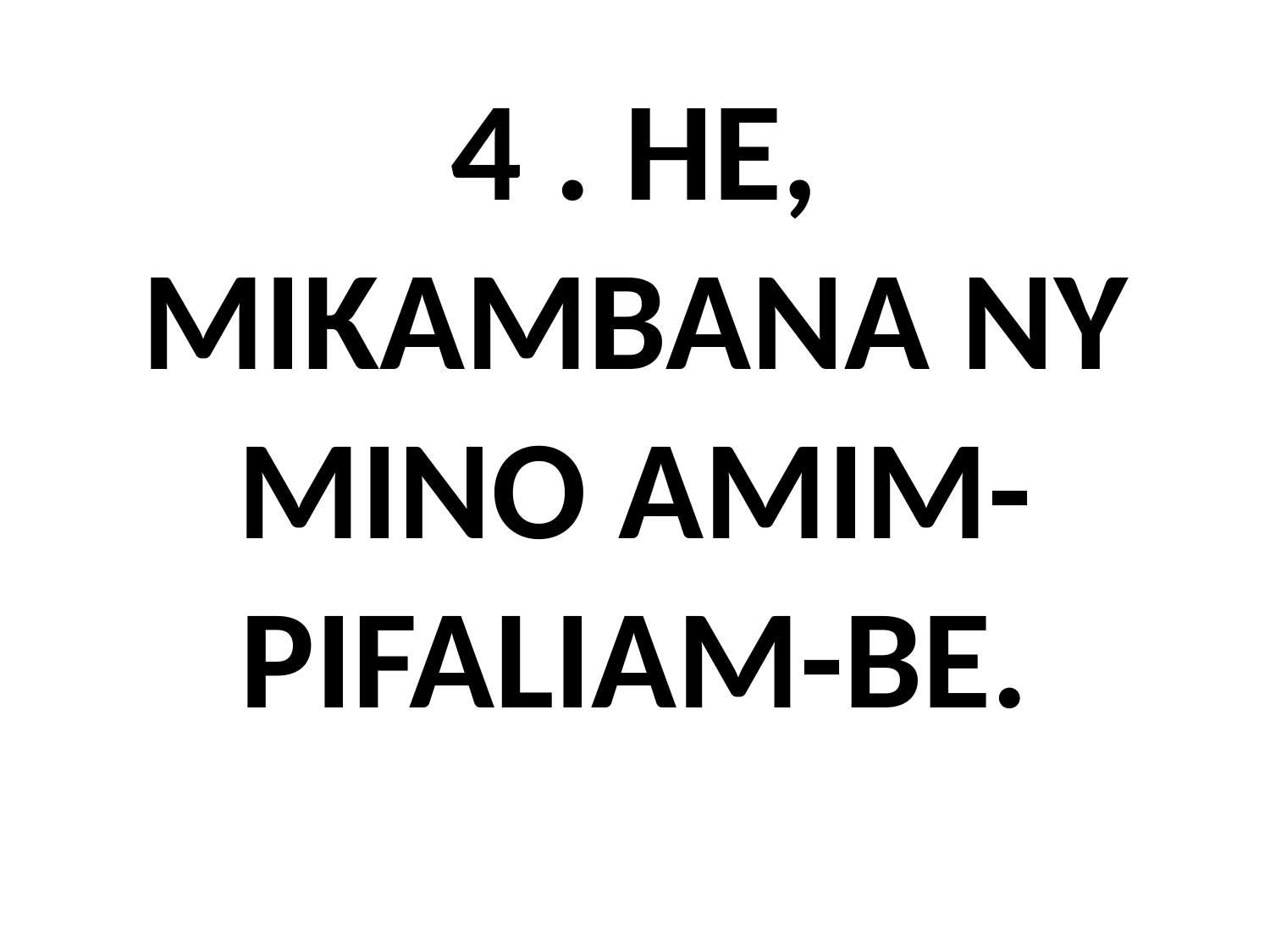

# 4 . HE, MIKAMBANA NY MINO AMIM-PIFALIAM-BE.